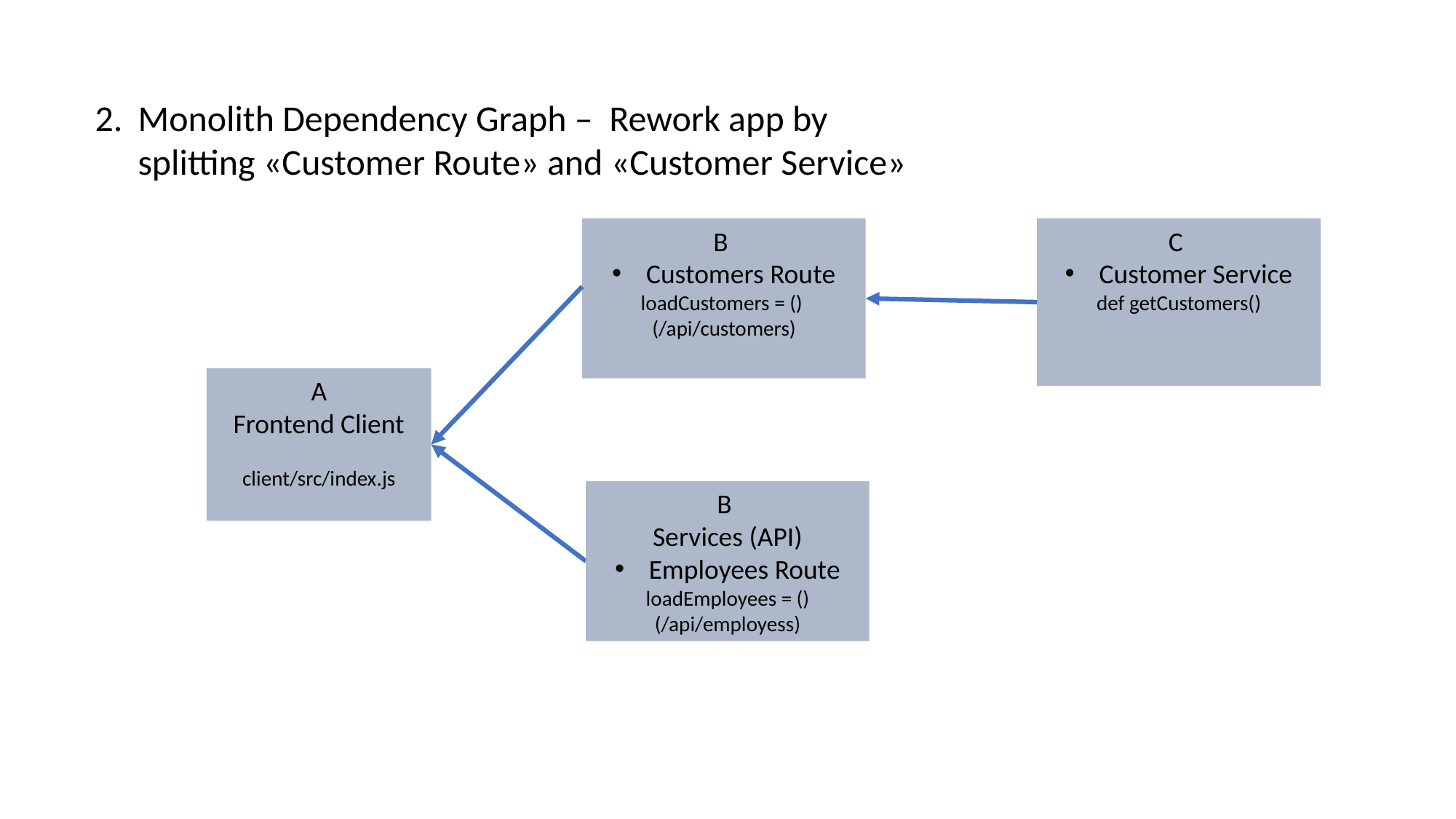

2. 	Monolith Dependency Graph –  Rework app by splitting «Customer Route» and «Customer Service»
B
Customers Route
loadCustomers = ()
(/api/customers)

C
Customer Service
def getCustomers()
A
Frontend Client
client/src/index.js
B
Services (API)
Employees Route
loadEmployees = ()
(/api/employess)